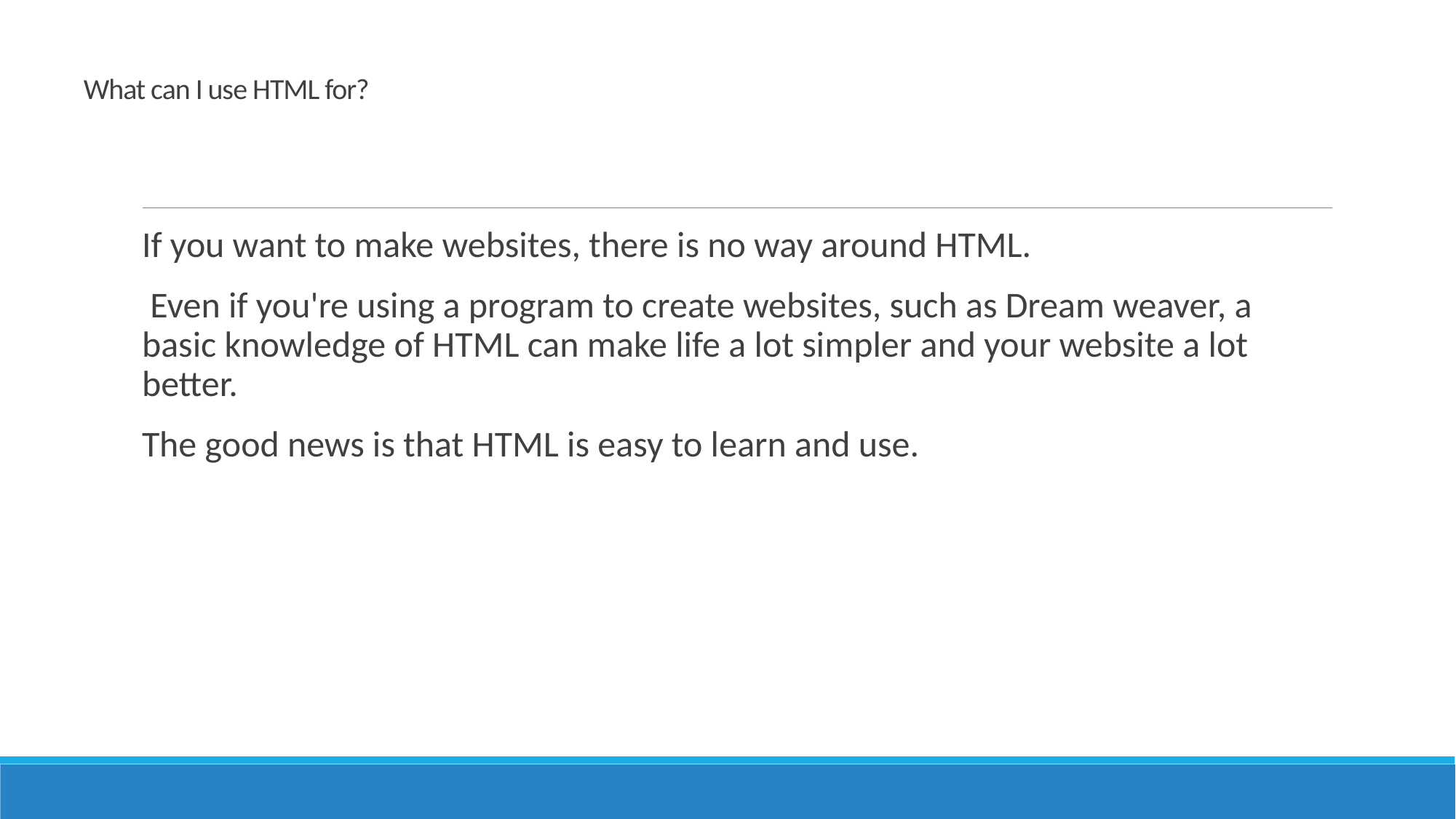

# What can I use HTML for?
If you want to make websites, there is no way around HTML.
 Even if you're using a program to create websites, such as Dream weaver, a basic knowledge of HTML can make life a lot simpler and your website a lot better.
The good news is that HTML is easy to learn and use.